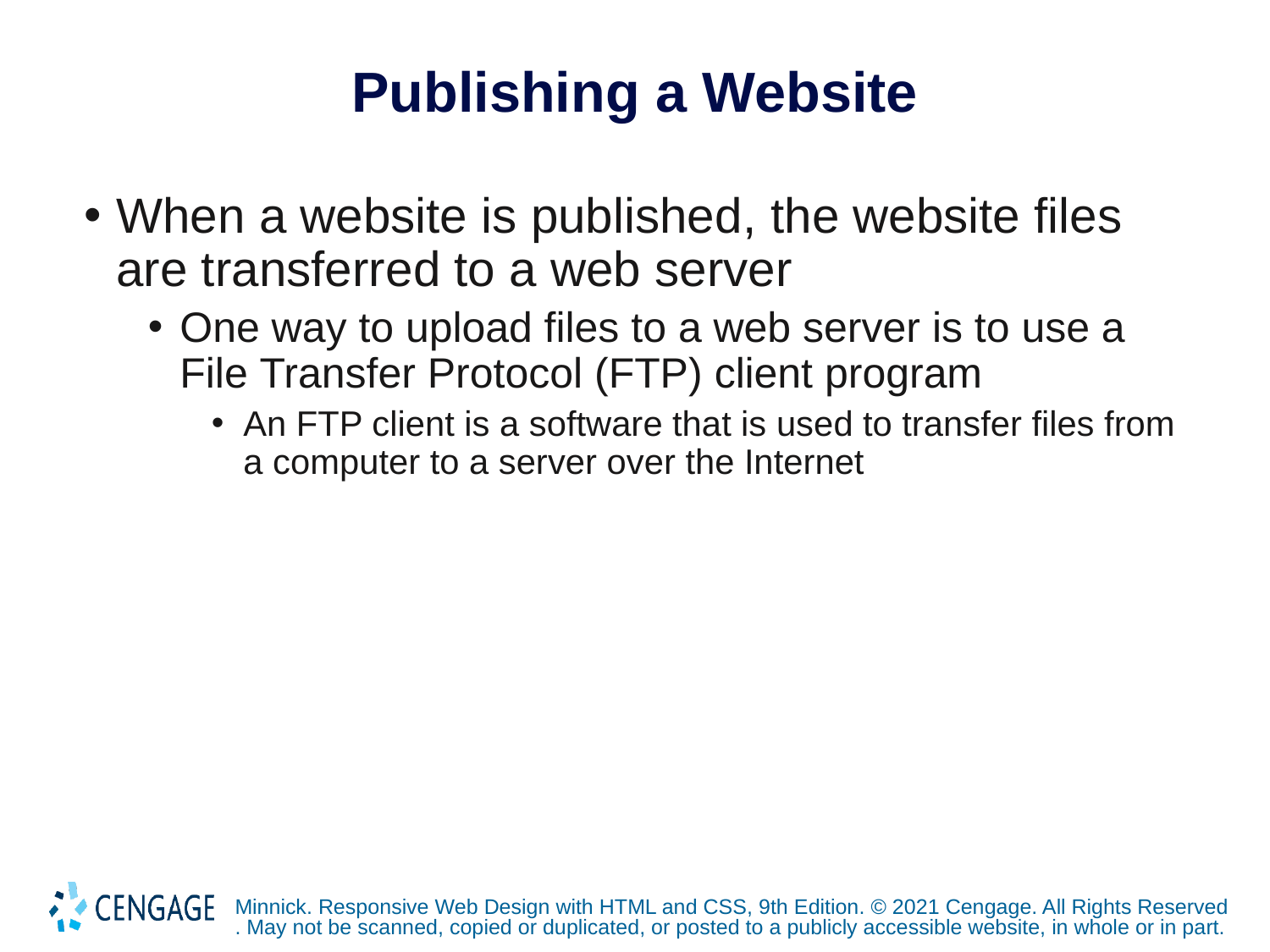

# Publishing a Website
When a website is published, the website files are transferred to a web server
One way to upload files to a web server is to use a File Transfer Protocol (FTP) client program
An FTP client is a software that is used to transfer files from a computer to a server over the Internet
Minnick. Responsive Web Design with HTML and CSS, 9th Edition. © 2021 Cengage. All Rights Reserved. May not be scanned, copied or duplicated, or posted to a publicly accessible website, in whole or in part.